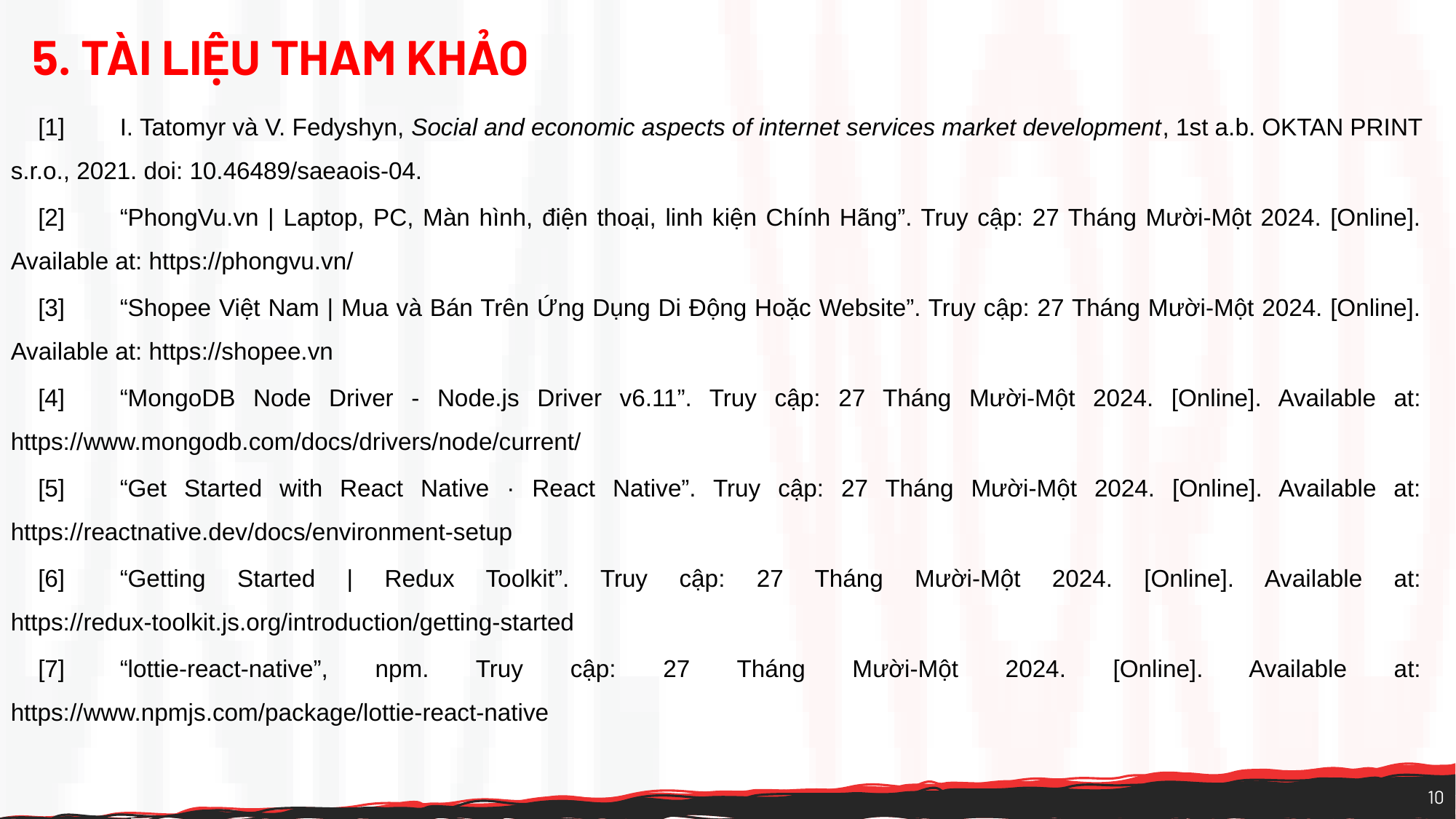

5. TÀI LIỆU THAM KHẢO
[1]	I. Tatomyr và V. Fedyshyn, Social and economic aspects of internet services market development, 1st a.b. OKTAN PRINT s.r.o., 2021. doi: 10.46489/saeaois-04.
[2]	“PhongVu.vn | Laptop, PC, Màn hình, điện thoại, linh kiện Chính Hãng”. Truy cập: 27 Tháng Mười-Một 2024. [Online]. Available at: https://phongvu.vn/
[3]	“Shopee Việt Nam | Mua và Bán Trên Ứng Dụng Di Động Hoặc Website”. Truy cập: 27 Tháng Mười-Một 2024. [Online]. Available at: https://shopee.vn
[4]	“MongoDB Node Driver - Node.js Driver v6.11”. Truy cập: 27 Tháng Mười-Một 2024. [Online]. Available at: https://www.mongodb.com/docs/drivers/node/current/
[5]	“Get Started with React Native · React Native”. Truy cập: 27 Tháng Mười-Một 2024. [Online]. Available at: https://reactnative.dev/docs/environment-setup
[6]	“Getting Started | Redux Toolkit”. Truy cập: 27 Tháng Mười-Một 2024. [Online]. Available at: https://redux-toolkit.js.org/introduction/getting-started
[7]	“lottie-react-native”, npm. Truy cập: 27 Tháng Mười-Một 2024. [Online]. Available at: https://www.npmjs.com/package/lottie-react-native
10